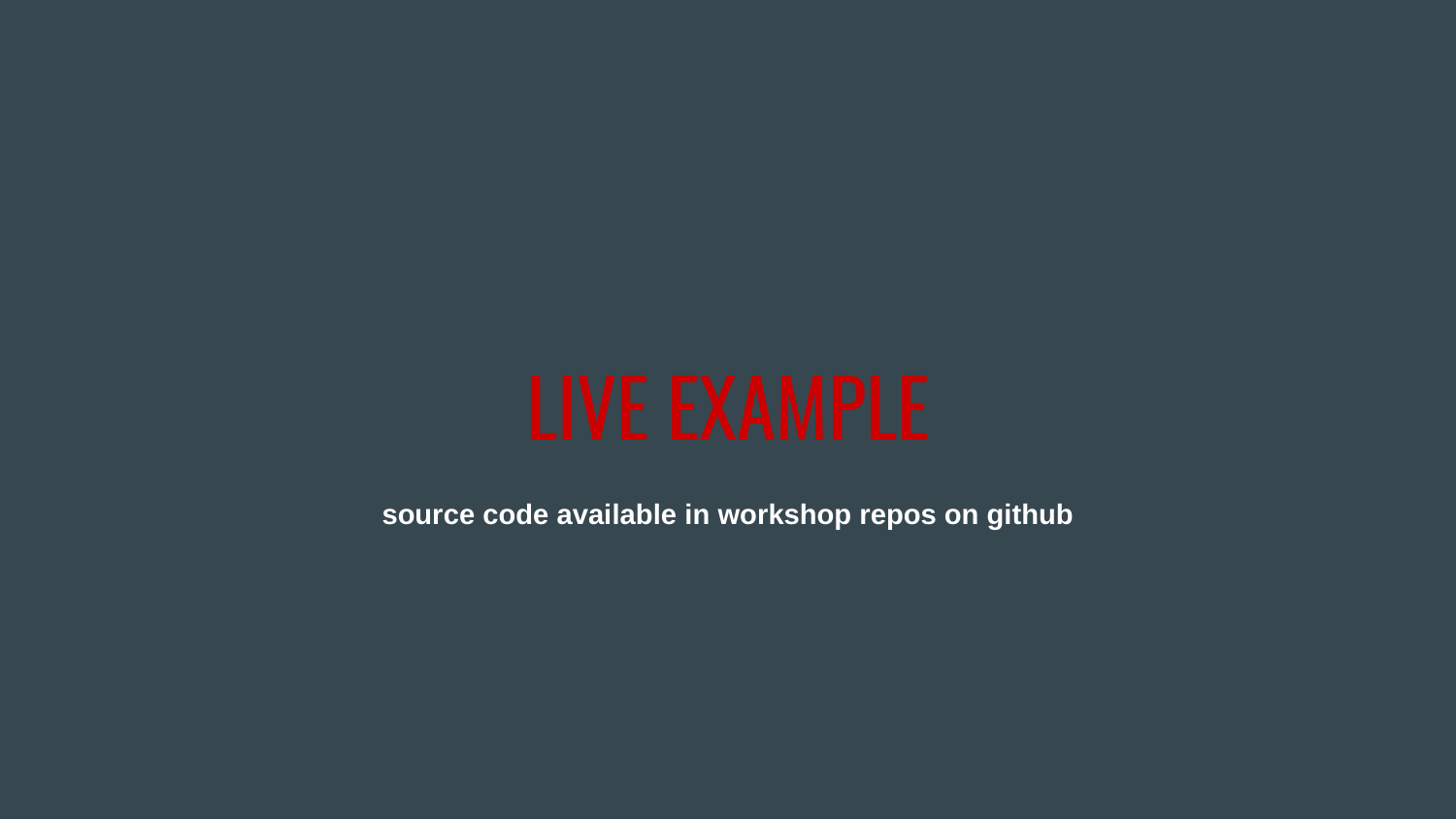

LIVE EXAMPLE
source code available in workshop repos on github